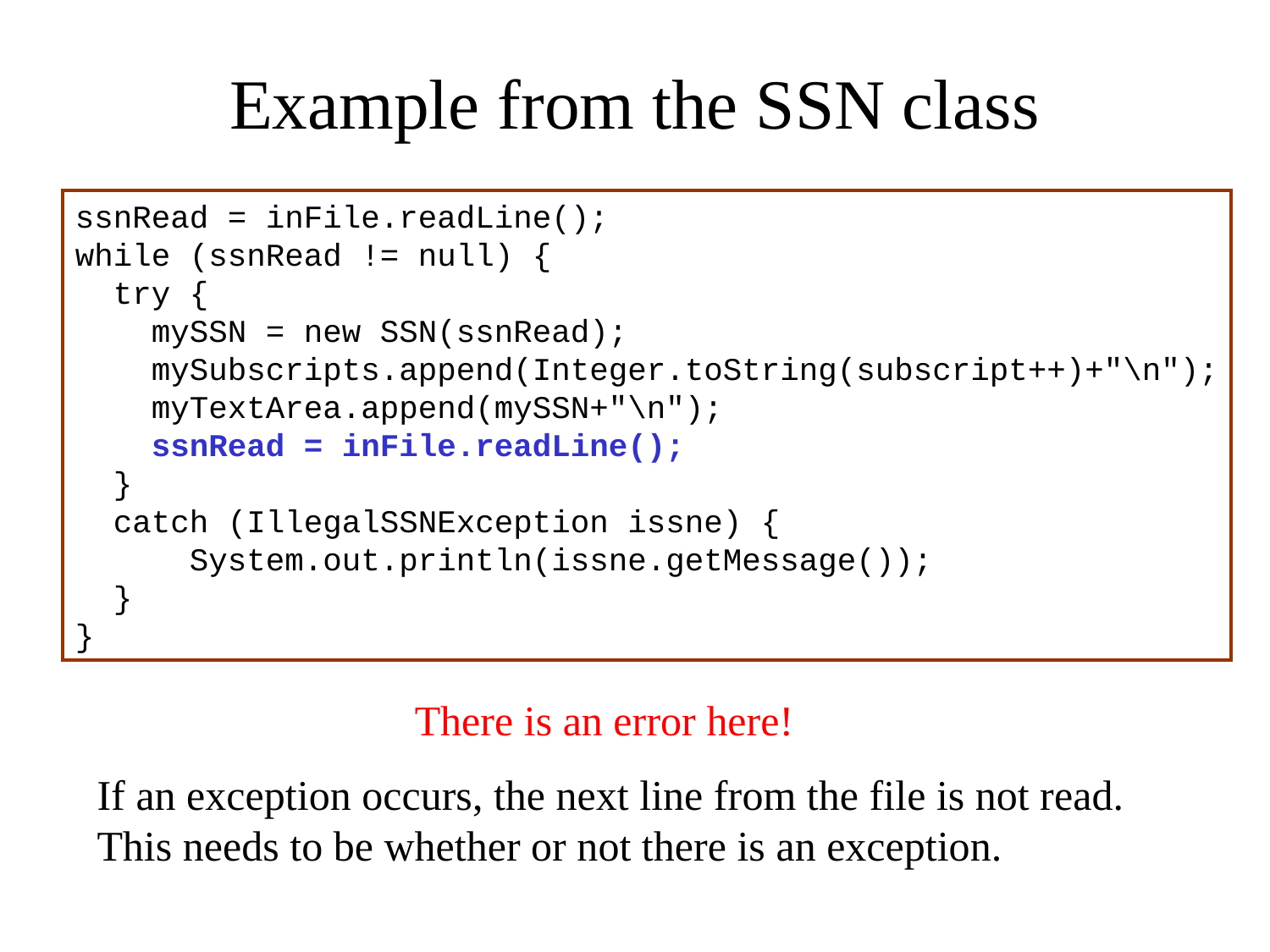

# Example from the SSN class
ssnRead = inFile.readLine();
while (ssnRead != null) {
  try {
    mySSN = new SSN(ssnRead);
    mySubscripts.append(Integer.toString(subscript++)+"\n");
    myTextArea.append(mySSN+"\n");
    ssnRead = inFile.readLine();
  }
  catch (IllegalSSNException issne) {
      System.out.println(issne.getMessage());
  }
}
There is an error here!
If an exception occurs, the next line from the file is not read. This needs to be whether or not there is an exception.